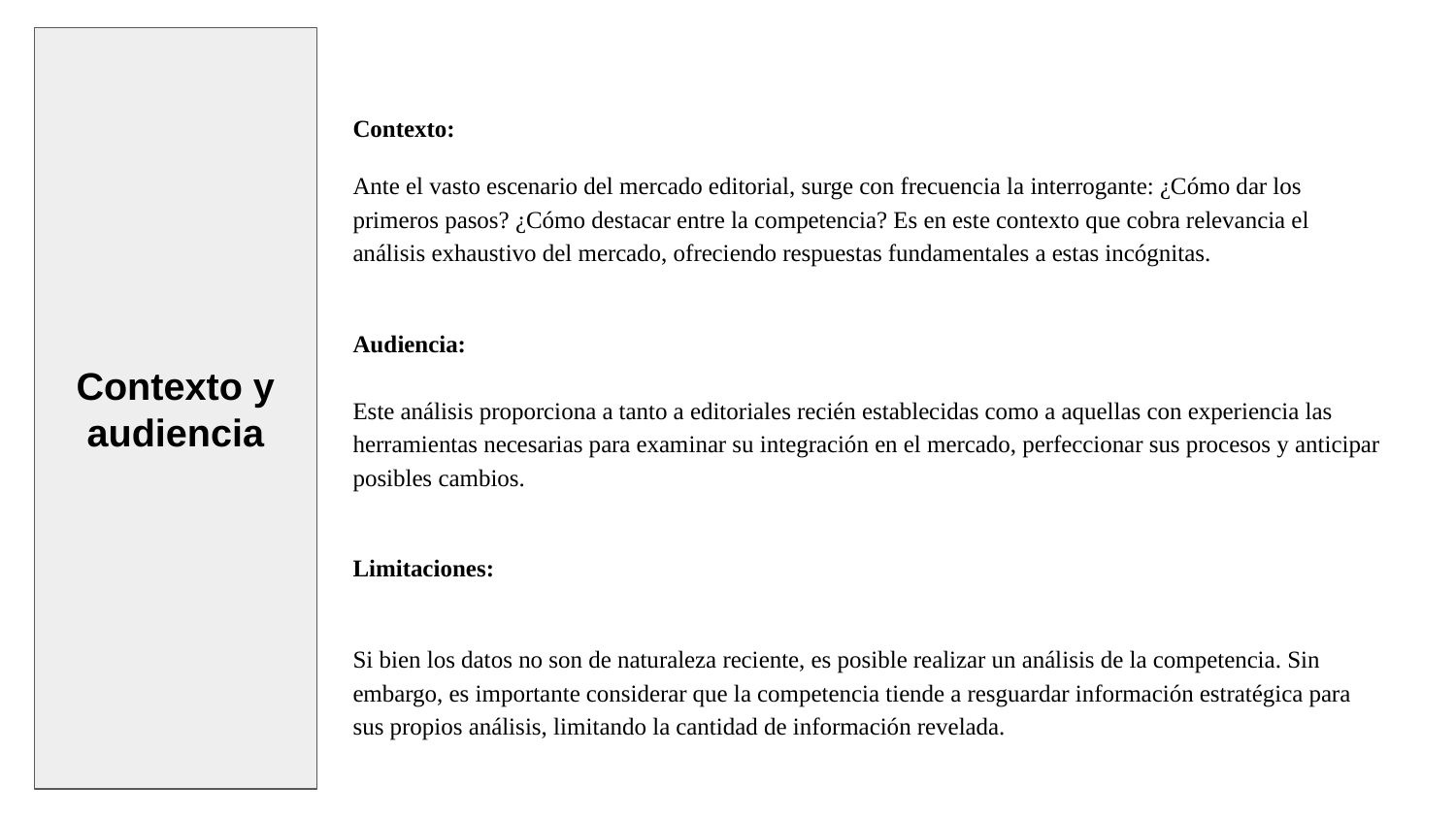

Contexto y audiencia
Contexto:
Ante el vasto escenario del mercado editorial, surge con frecuencia la interrogante: ¿Cómo dar los primeros pasos? ¿Cómo destacar entre la competencia? Es en este contexto que cobra relevancia el análisis exhaustivo del mercado, ofreciendo respuestas fundamentales a estas incógnitas.
Audiencia:
Este análisis proporciona a tanto a editoriales recién establecidas como a aquellas con experiencia las herramientas necesarias para examinar su integración en el mercado, perfeccionar sus procesos y anticipar posibles cambios.
Limitaciones:
Si bien los datos no son de naturaleza reciente, es posible realizar un análisis de la competencia. Sin embargo, es importante considerar que la competencia tiende a resguardar información estratégica para sus propios análisis, limitando la cantidad de información revelada.